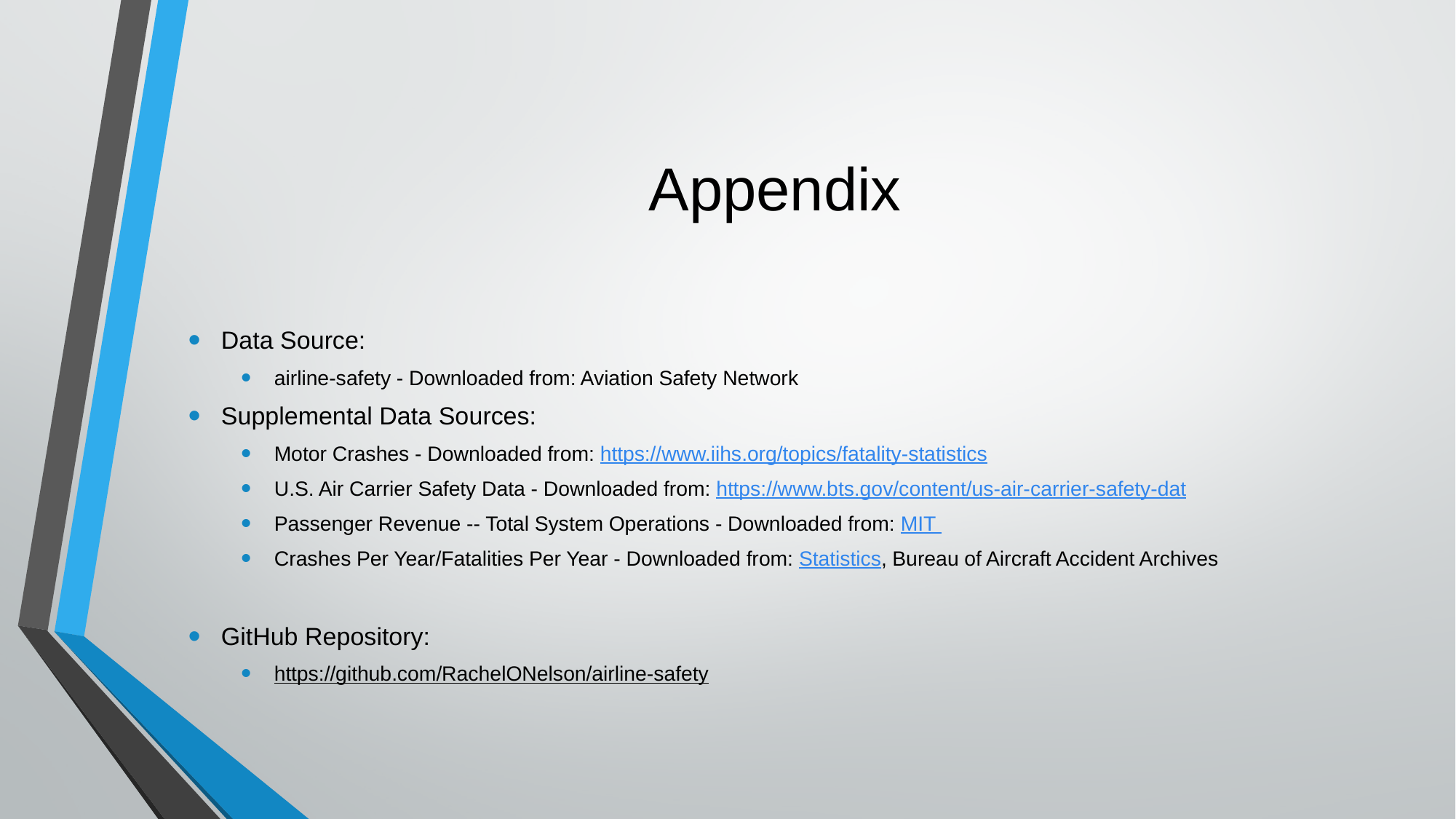

# Appendix
Data Source:
airline-safety - Downloaded from: Aviation Safety Network
Supplemental Data Sources:
Motor Crashes - Downloaded from: https://www.iihs.org/topics/fatality-statistics
U.S. Air Carrier Safety Data - Downloaded from: https://www.bts.gov/content/us-air-carrier-safety-dat
Passenger Revenue -- Total System Operations - Downloaded from: MIT
Crashes Per Year/Fatalities Per Year - Downloaded from: Statistics, Bureau of Aircraft Accident Archives

GitHub Repository:
https://github.com/RachelONelson/airline-safety